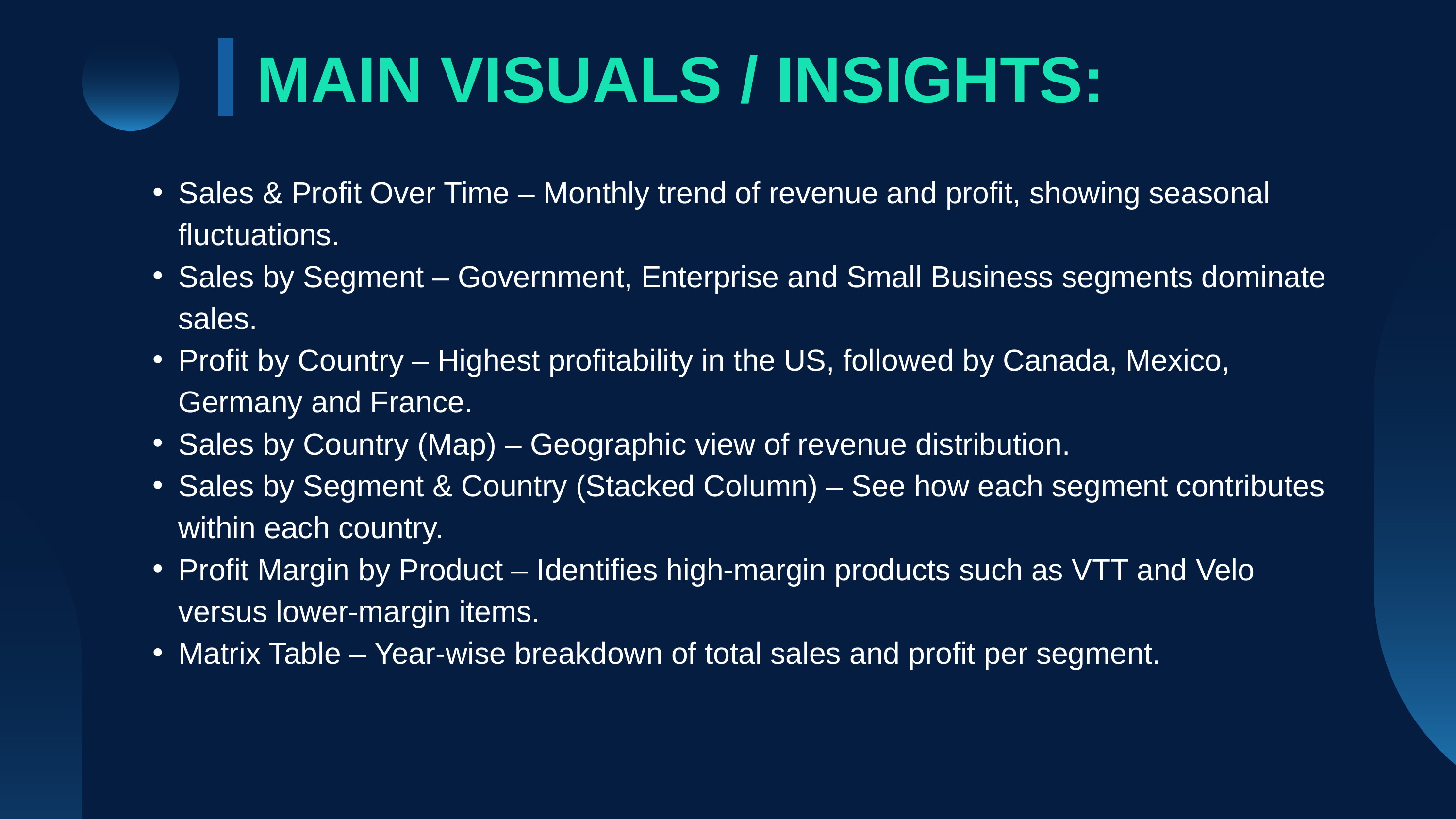

MAIN VISUALS / INSIGHTS:

Sales & Profit Over Time – Monthly trend of revenue and profit, showing seasonal fluctuations.
Sales by Segment – Government, Enterprise and Small Business segments dominate sales.
Profit by Country – Highest profitability in the US, followed by Canada, Mexico, Germany and France.
Sales by Country (Map) – Geographic view of revenue distribution.
Sales by Segment & Country (Stacked Column) – See how each segment contributes within each country.
Profit Margin by Product – Identifies high-margin products such as VTT and Velo versus lower-margin items.
Matrix Table – Year-wise breakdown of total sales and profit per segment.